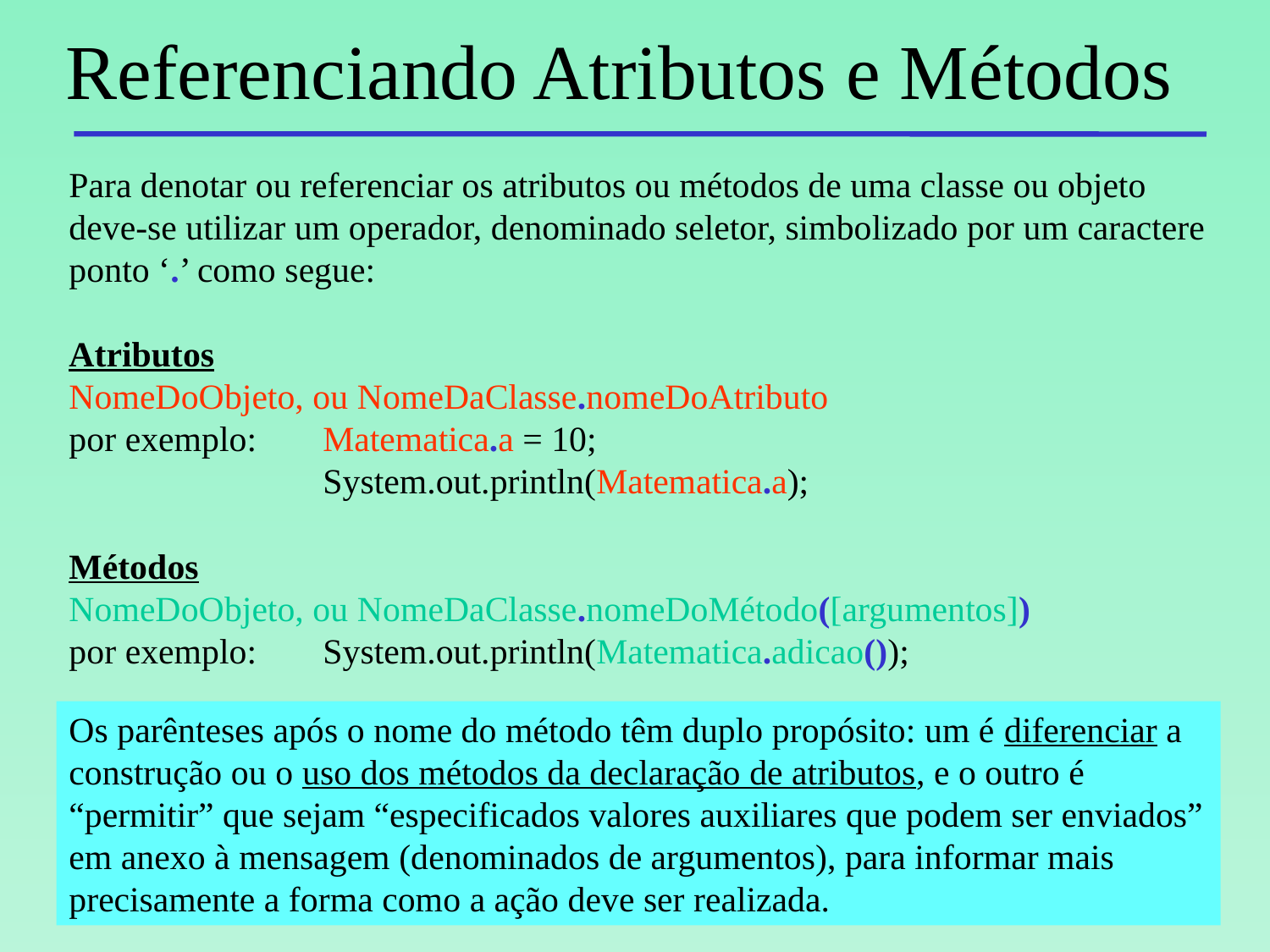

# Referenciando Atributos e Métodos

Para denotar ou referenciar os atributos ou métodos de uma classe ou objeto deve-se utilizar um operador, denominado seletor, simbolizado por um caractere ponto ‘.’ como segue:

Atributos
NomeDoObjeto, ou NomeDaClasse.nomeDoAtributo
por exemplo:	Matematica.a = 10;
 		System.out.println(Matematica.a);

Métodos
NomeDoObjeto, ou NomeDaClasse.nomeDoMétodo([argumentos])
por exemplo:	System.out.println(Matematica.adicao());
Os parênteses após o nome do método têm duplo propósito: um é diferenciar a construção ou o uso dos métodos da declaração de atributos, e o outro é “permitir” que sejam “especificados valores auxiliares que podem ser enviados” em anexo à mensagem (denominados de argumentos), para informar mais precisamente a forma como a ação deve ser realizada.